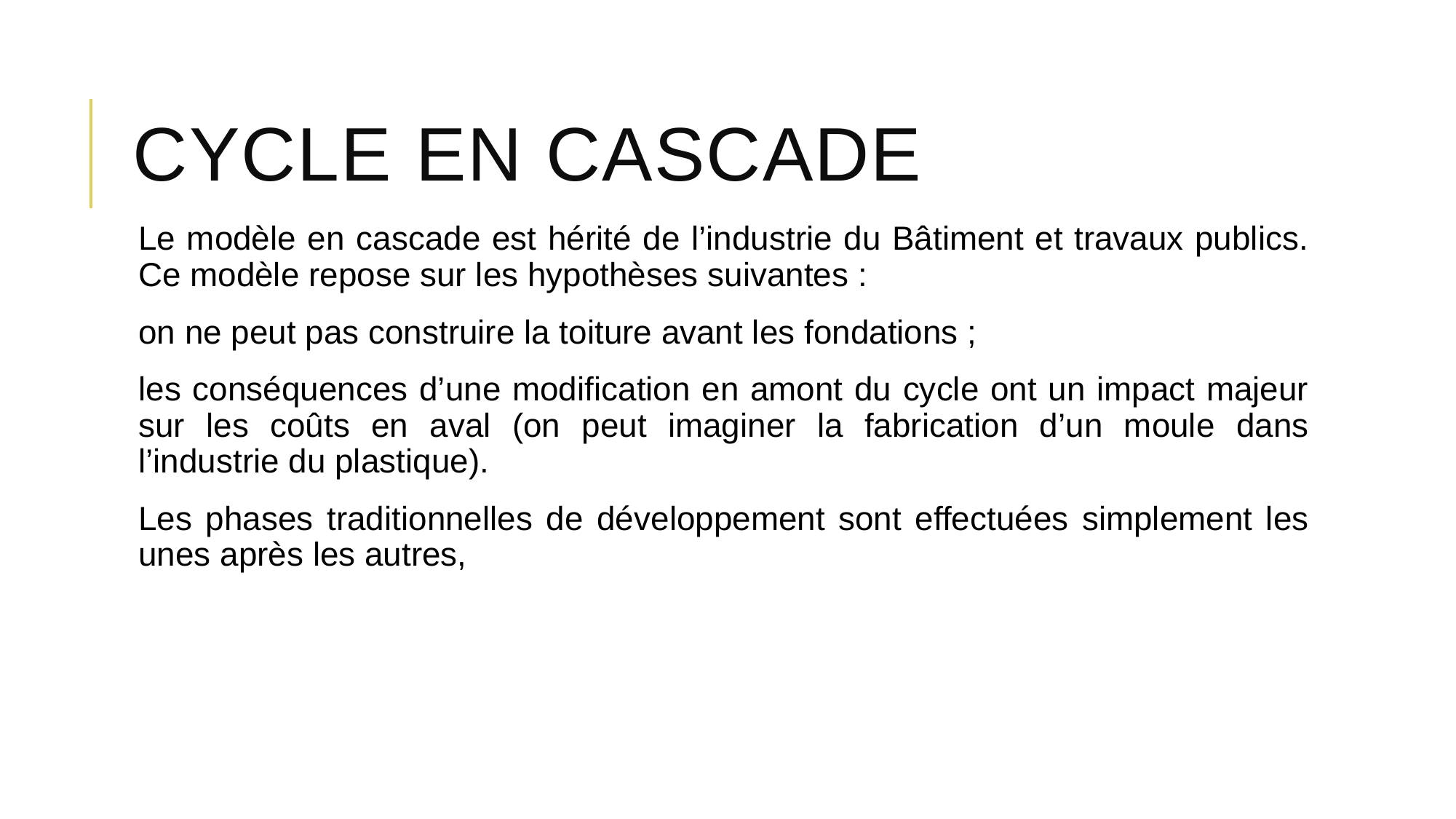

# Cycle en cascade
Le modèle en cascade est hérité de l’industrie du Bâtiment et travaux publics. Ce modèle repose sur les hypothèses suivantes :
on ne peut pas construire la toiture avant les fondations ;
les conséquences d’une modification en amont du cycle ont un impact majeur sur les coûts en aval (on peut imaginer la fabrication d’un moule dans l’industrie du plastique).
Les phases traditionnelles de développement sont effectuées simplement les unes après les autres,